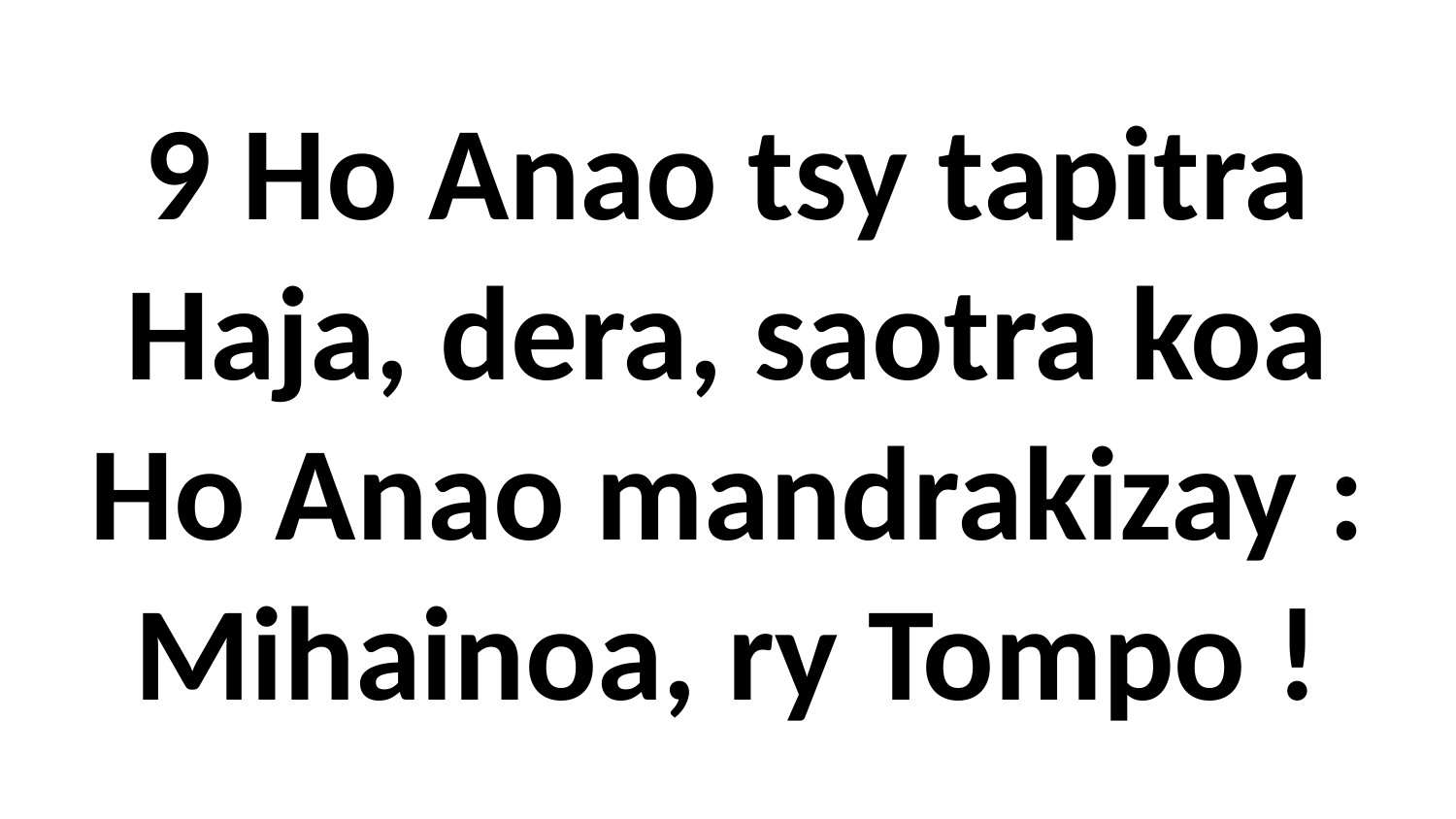

# 9 Ho Anao tsy tapitra Haja, dera, saotra koa Ho Anao mandrakizay : Mihainoa, ry Tompo !